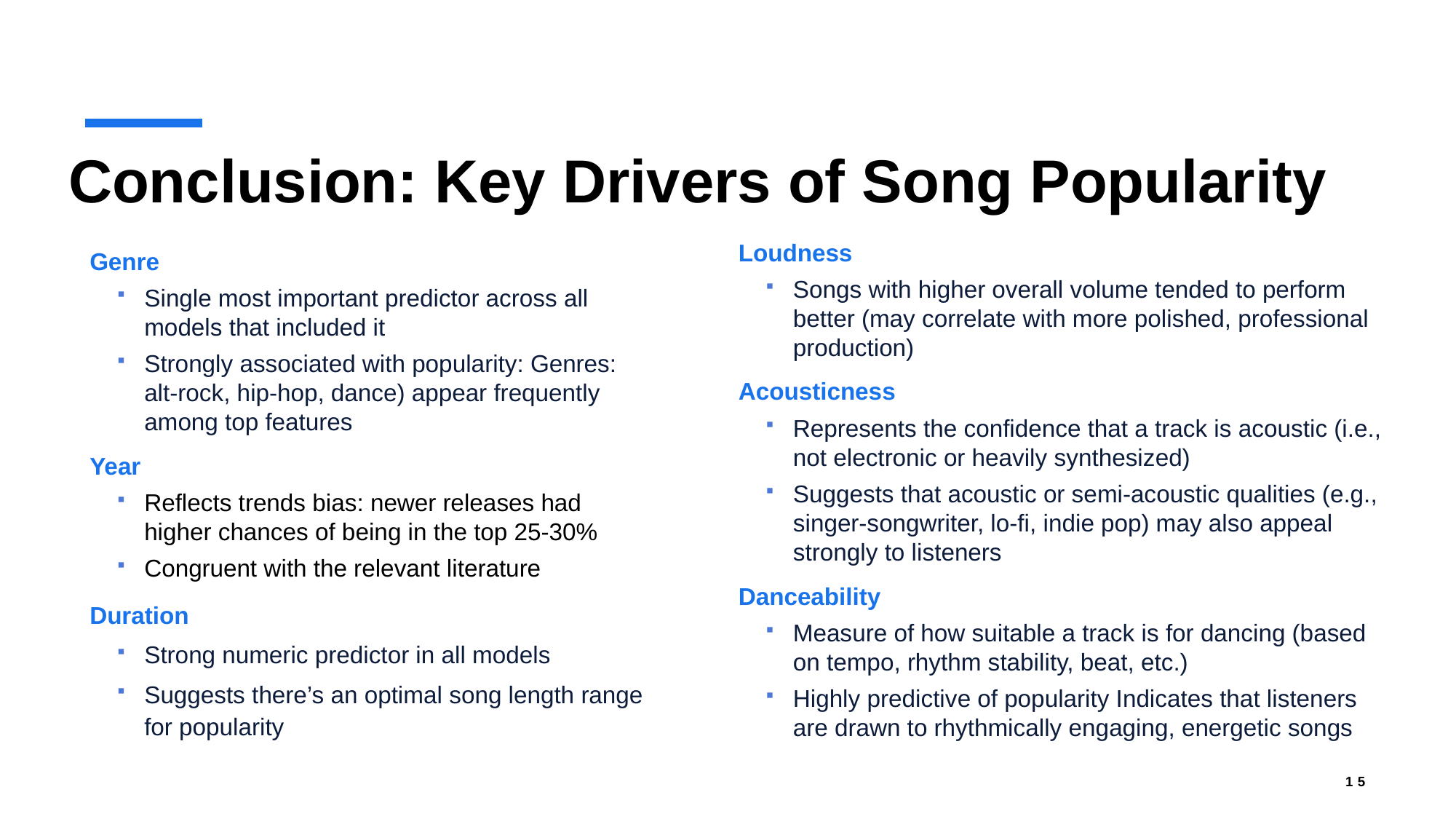

# Conclusion: Key Drivers of Song Popularity
Loudness
Songs with higher overall volume tended to perform better (may correlate with more polished, professional production)
Acousticness
Represents the confidence that a track is acoustic (i.e., not electronic or heavily synthesized)
Suggests that acoustic or semi-acoustic qualities (e.g., singer-songwriter, lo-fi, indie pop) may also appeal strongly to listeners
Danceability
Measure of how suitable a track is for dancing (based on tempo, rhythm stability, beat, etc.)
Highly predictive of popularity Indicates that listeners are drawn to rhythmically engaging, energetic songs
Genre
Single most important predictor across all models that included it
Strongly associated with popularity: Genres: alt-rock, hip-hop, dance) appear frequently among top features
Year
Reflects trends bias: newer releases had higher chances of being in the top 25-30%
Congruent with the relevant literature
Duration
Strong numeric predictor in all models
Suggests there’s an optimal song length range for popularity
15